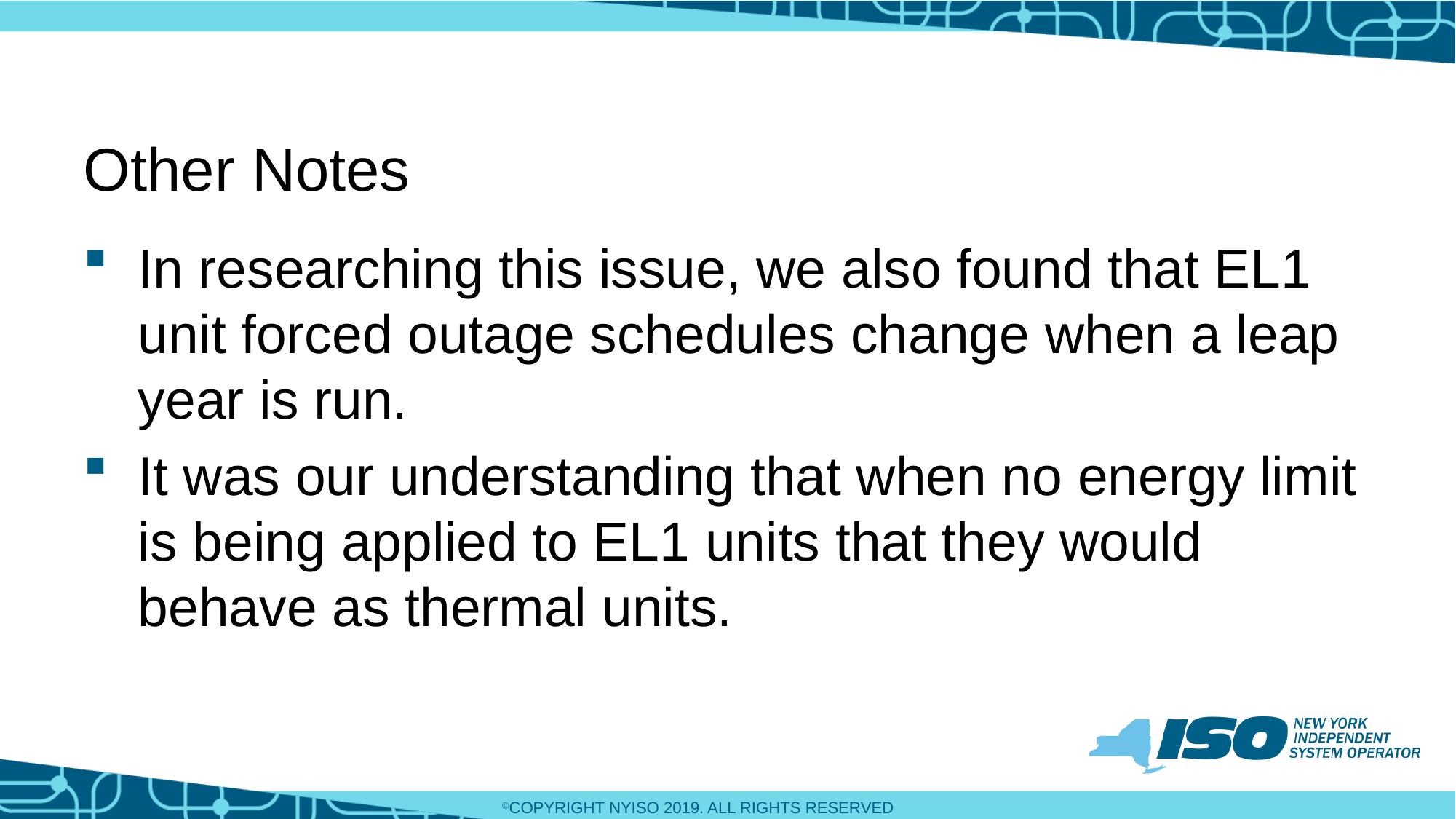

# Other Notes
In researching this issue, we also found that EL1 unit forced outage schedules change when a leap year is run.
It was our understanding that when no energy limit is being applied to EL1 units that they would behave as thermal units.